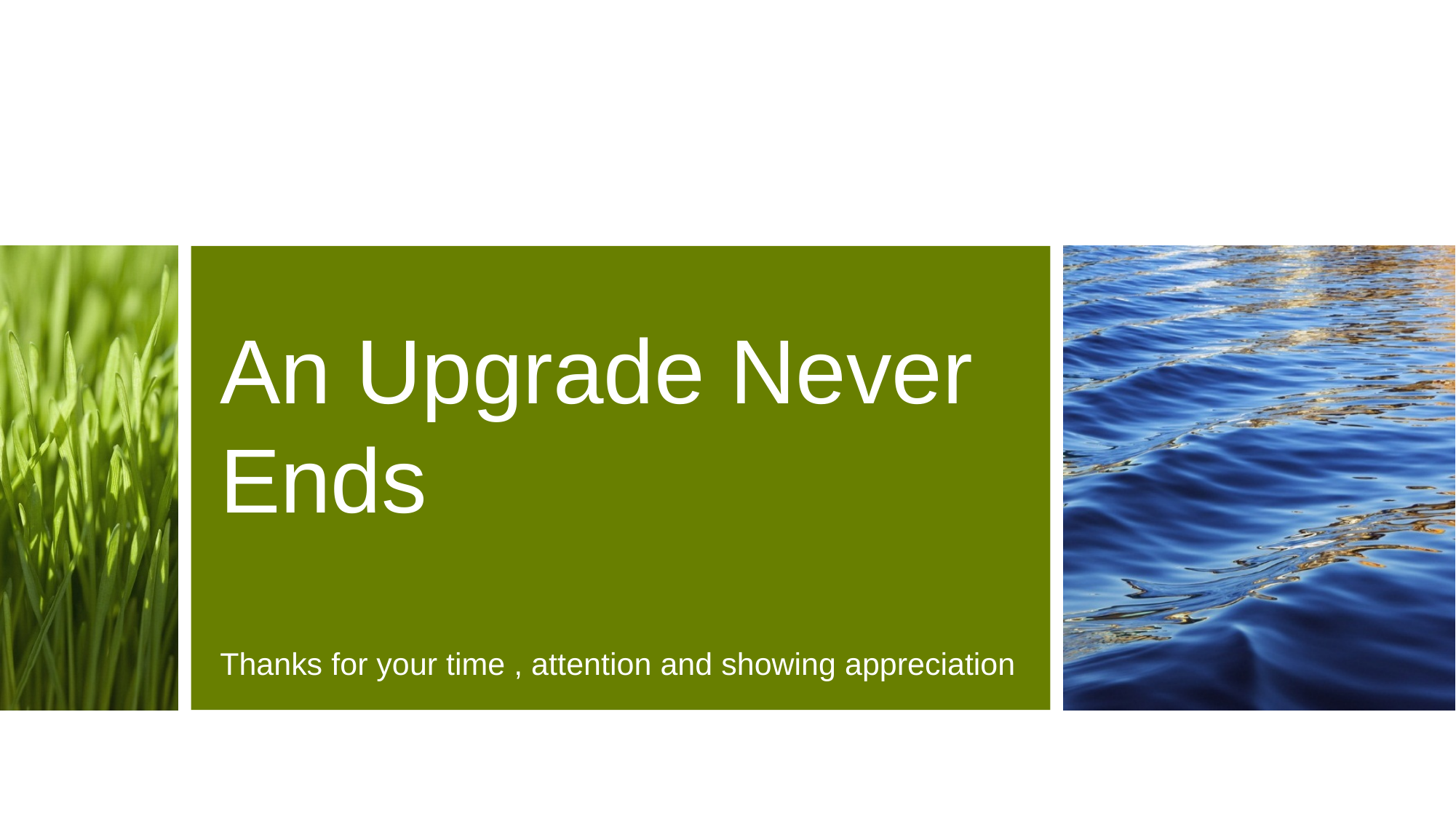

# An Upgrade Never Ends
Thanks for your time , attention and showing appreciation